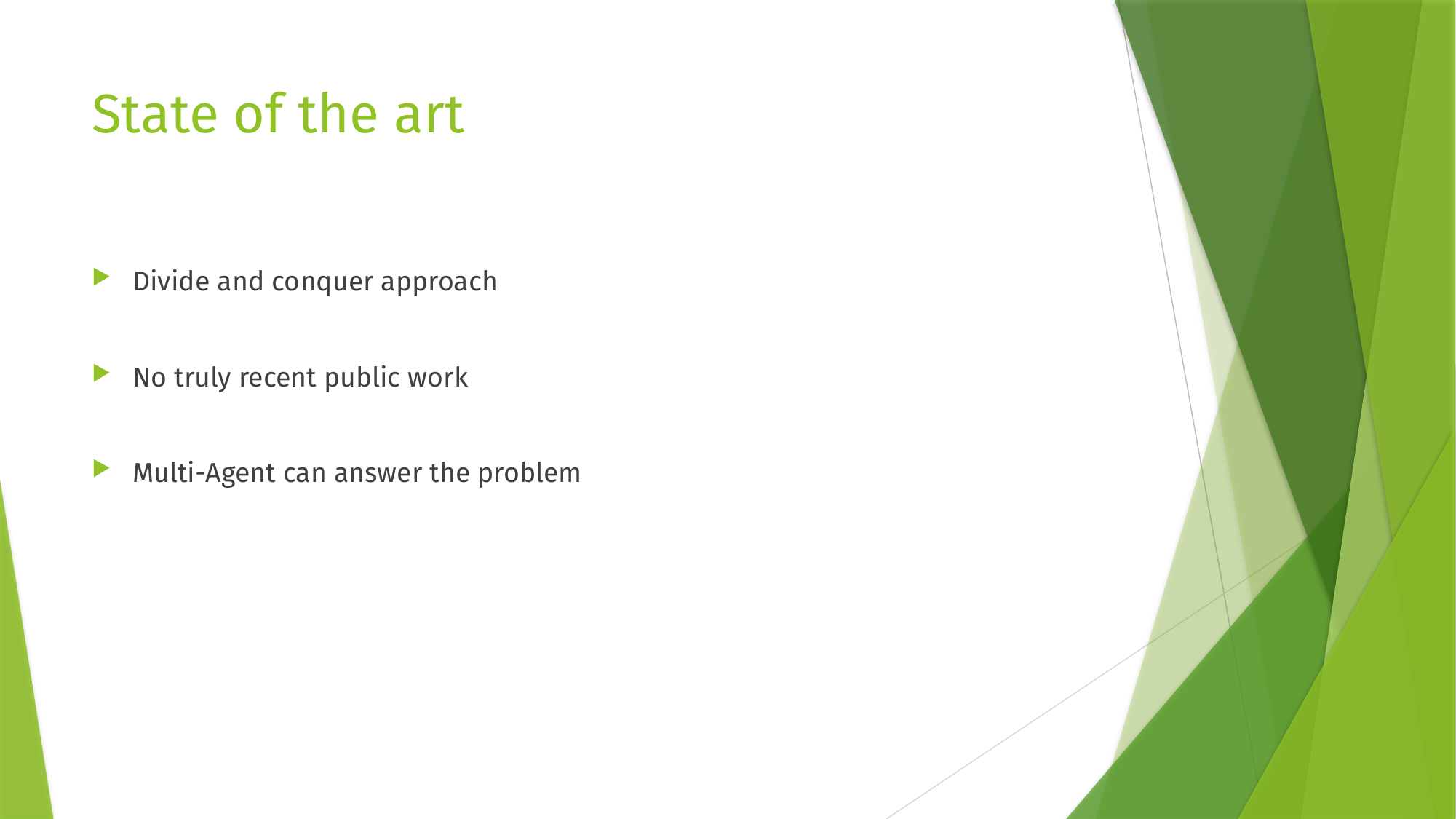

# State of the art
Divide and conquer approach

No truly recent public work

Multi-Agent can answer the problem